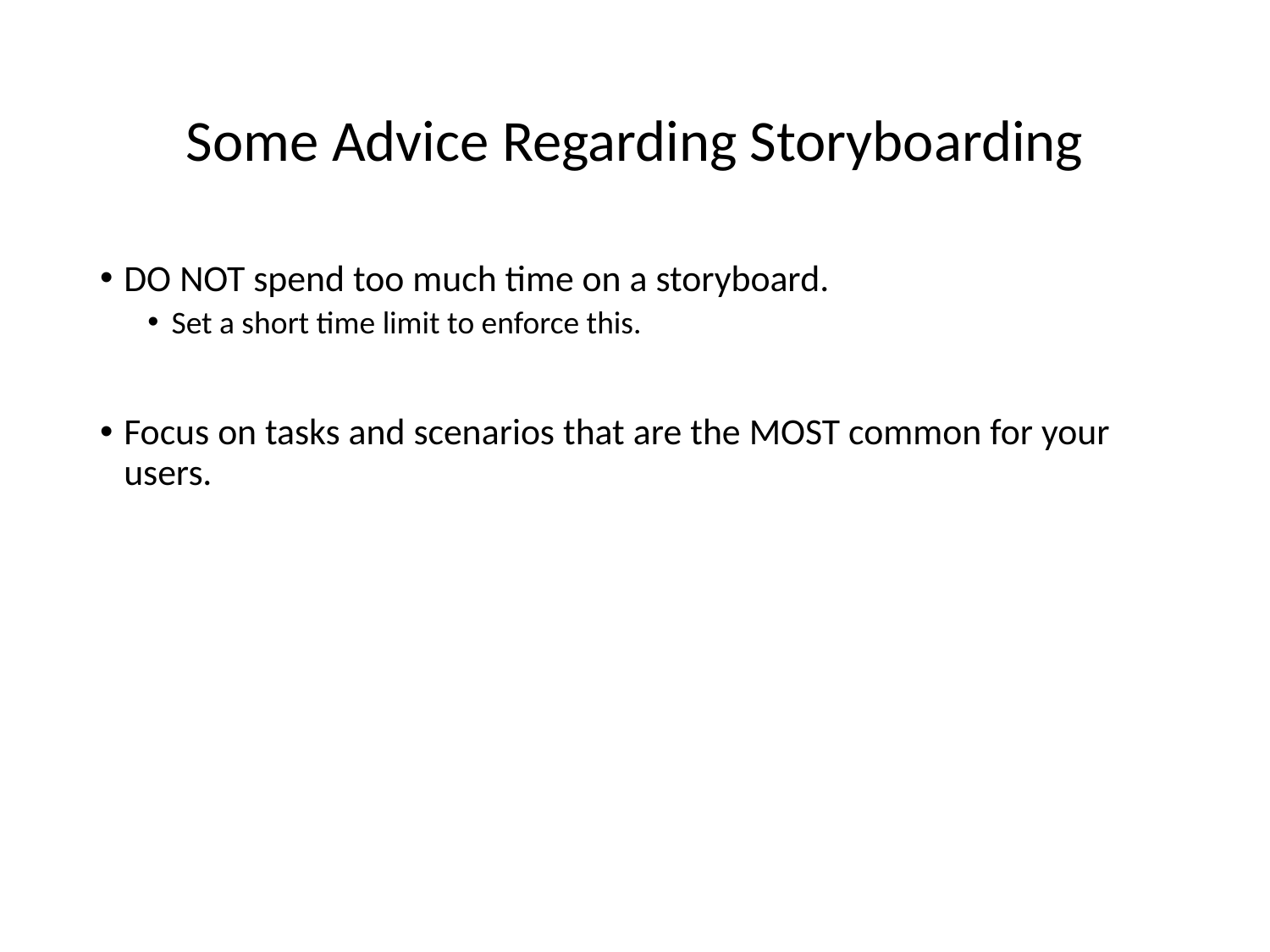

# Some Advice Regarding Storyboarding
DO NOT spend too much time on a storyboard.
Set a short time limit to enforce this.

Focus on tasks and scenarios that are the MOST common for your users.